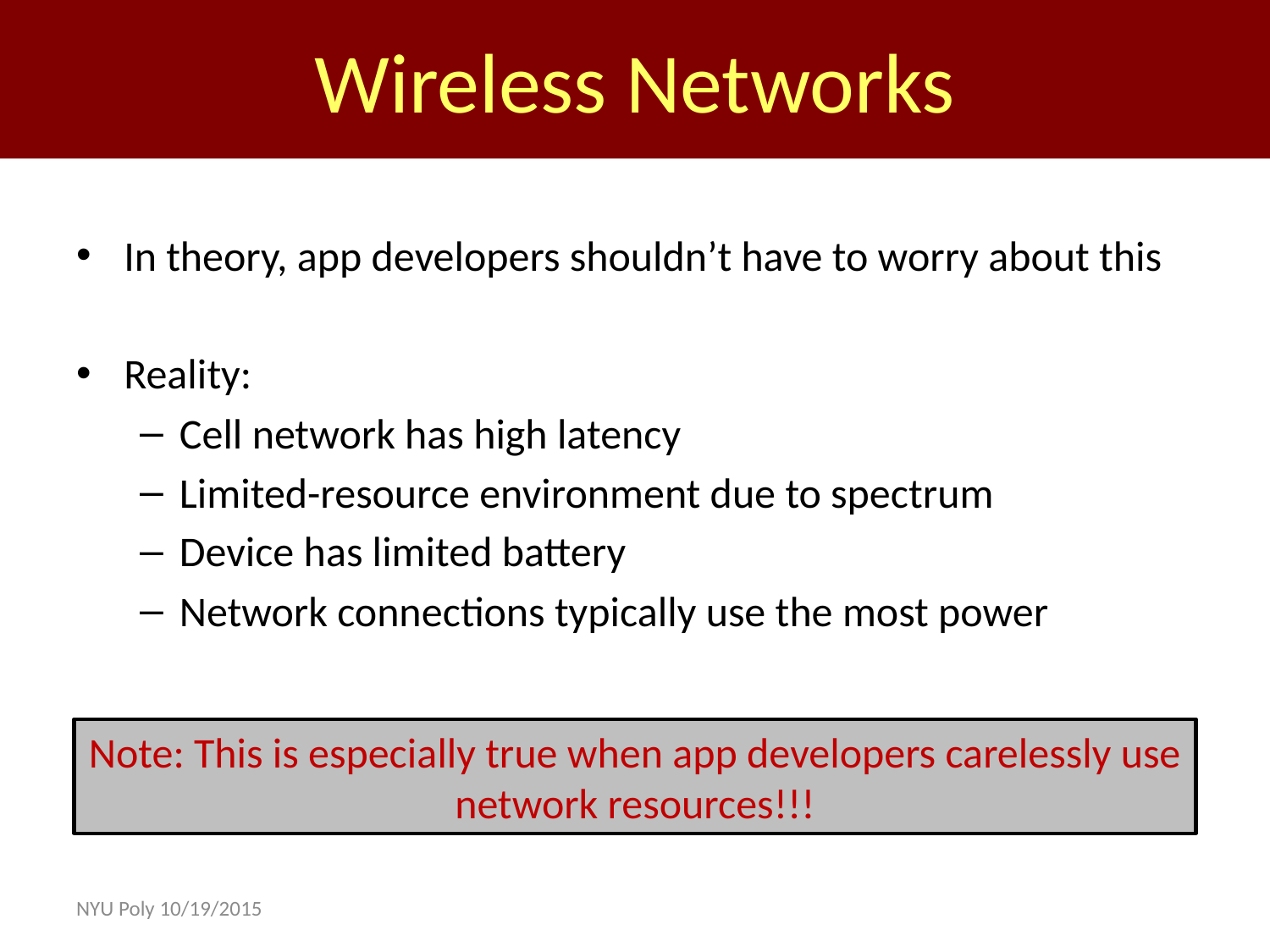

Wireless Networks
In theory, app developers shouldn’t have to worry about this

Reality:
Cell network has high latency
Limited-resource environment due to spectrum
Device has limited battery
Network connections typically use the most power
Note: This is especially true when app developers carelessly use network resources!!!
NYU Poly 10/19/2015